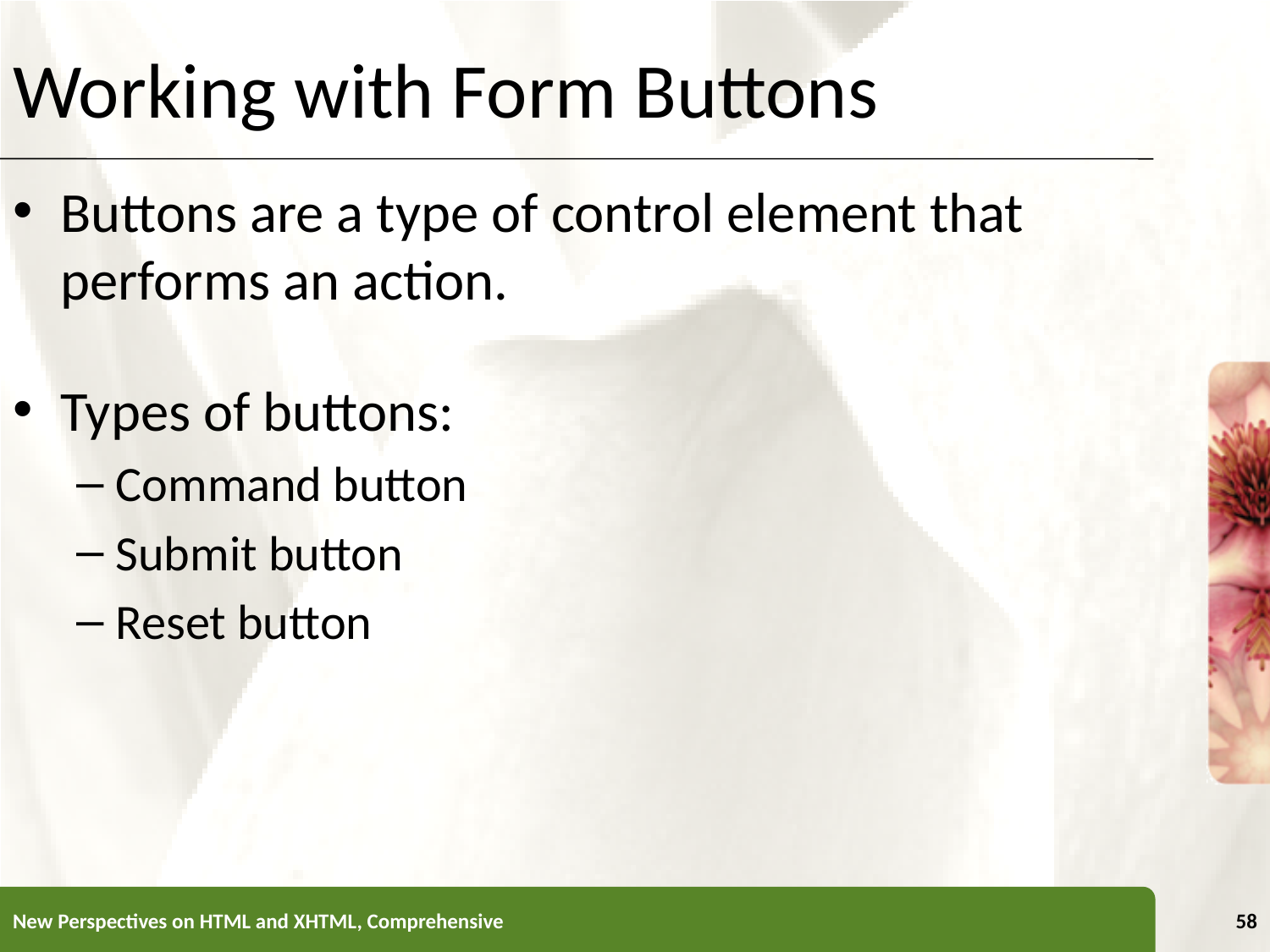

Working with Form Buttons
Buttons are a type of control element that performs an action.
Types of buttons:
Command button
Submit button
Reset button
New Perspectives on HTML and XHTML, Comprehensive
58